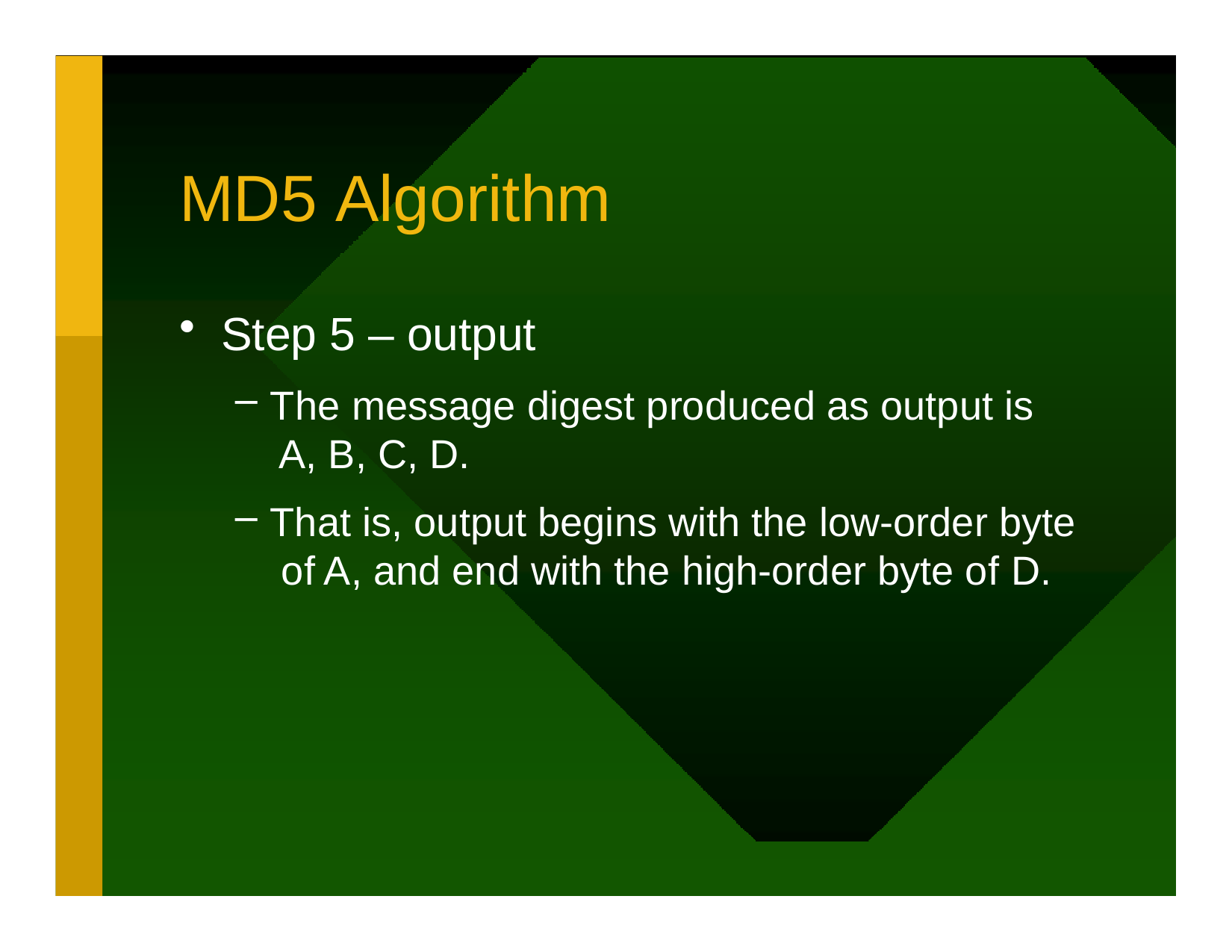

# MD5 Algorithm
Step 5 – output
The message digest produced as output is  A, B, C, D.
That is, output begins with the low-order byte  of A, and end with the high-order byte of D.